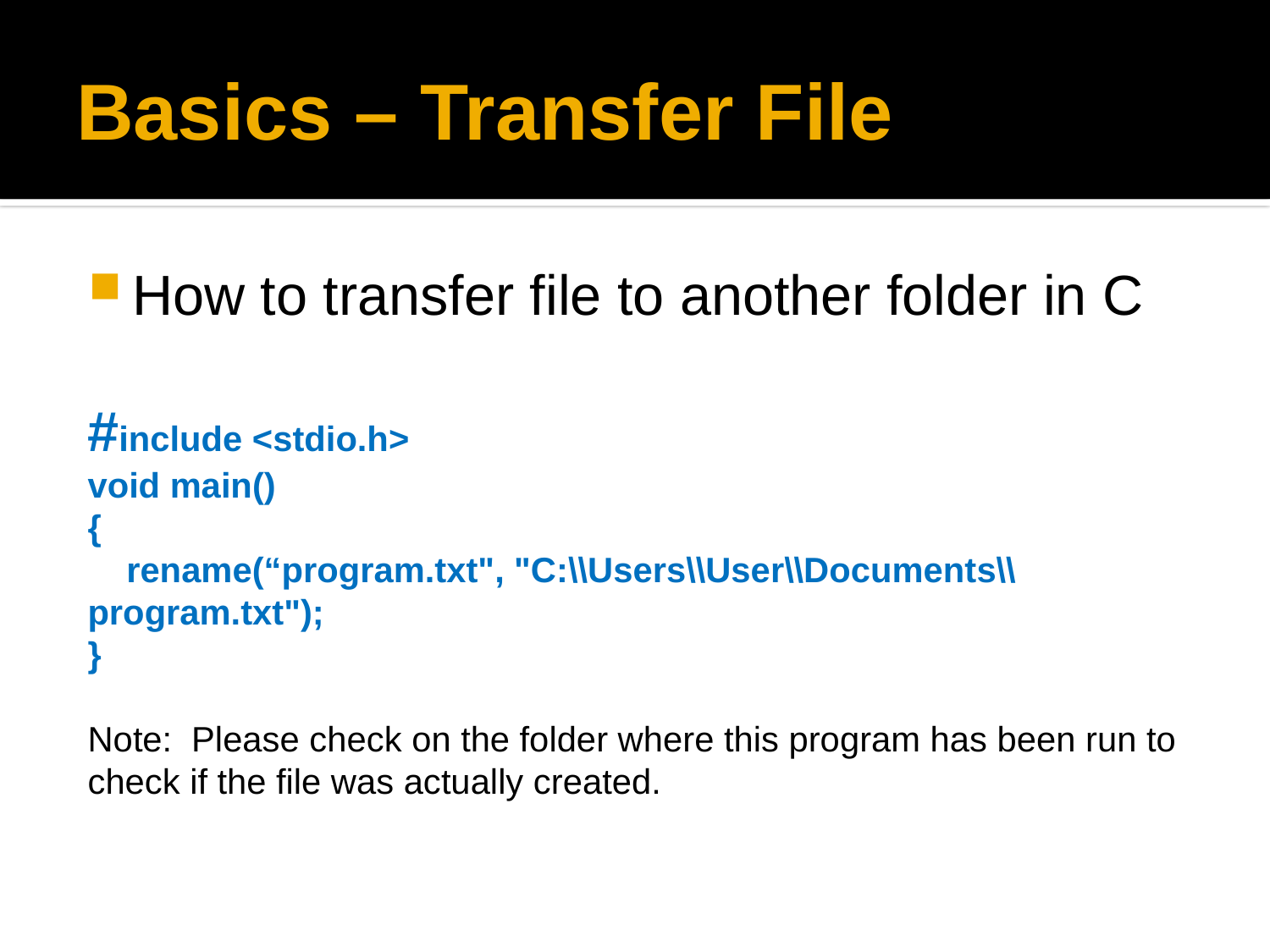

# Basics – Transfer File
How to transfer file to another folder in C

#include <stdio.h>
void main()
{
    rename(“program.txt", "C:\\Users\\User\\Documents\\program.txt");
}

Note:  Please check on the folder where this program has been run to check if the file was actually created.